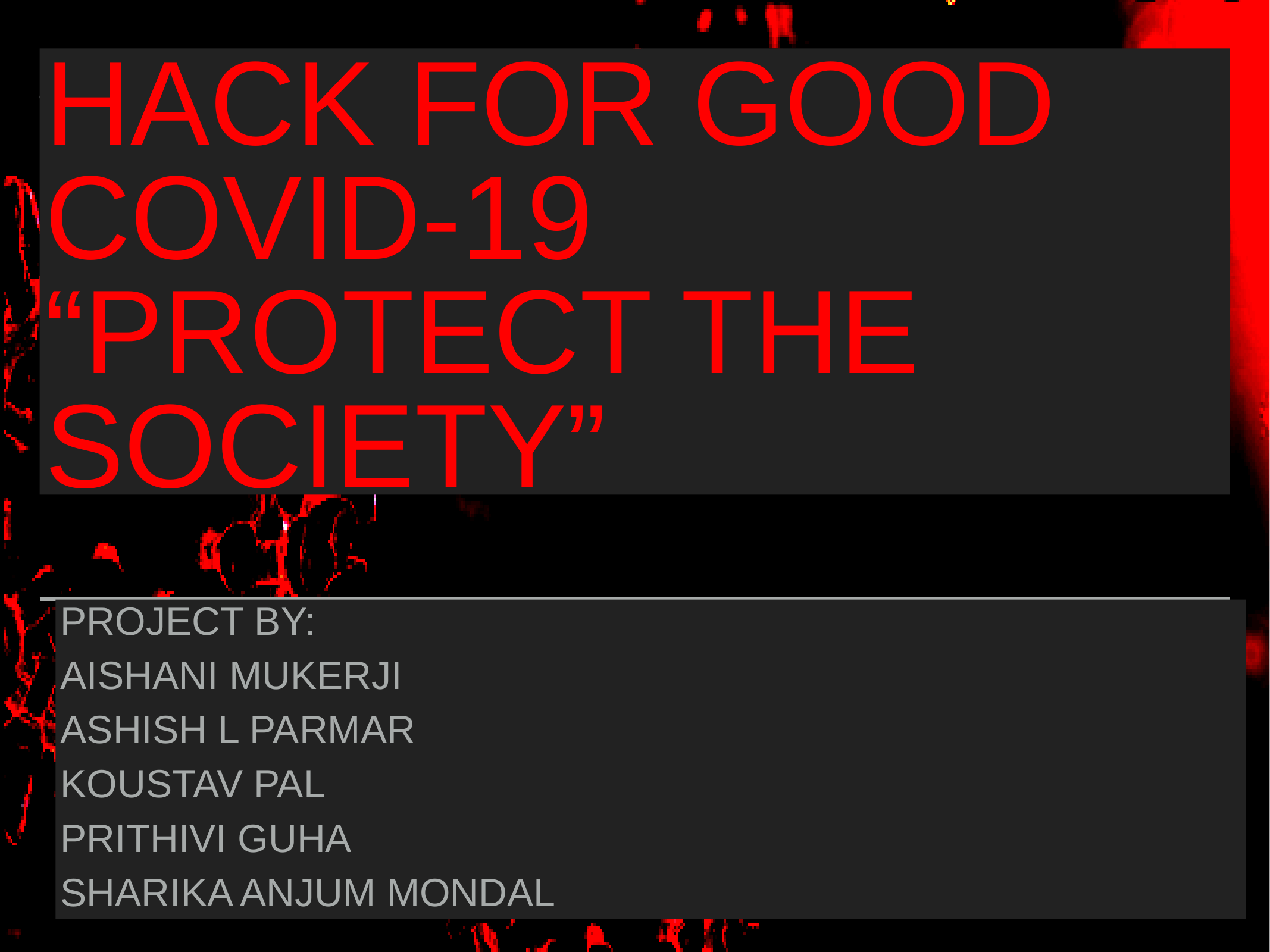

# Hack for good covid-19
“PRotect the society”
Project by:
Aishani Mukerji
Ashish L Parmar
Koustav Pal
Prithivi guha
SharIka Anjum mondal